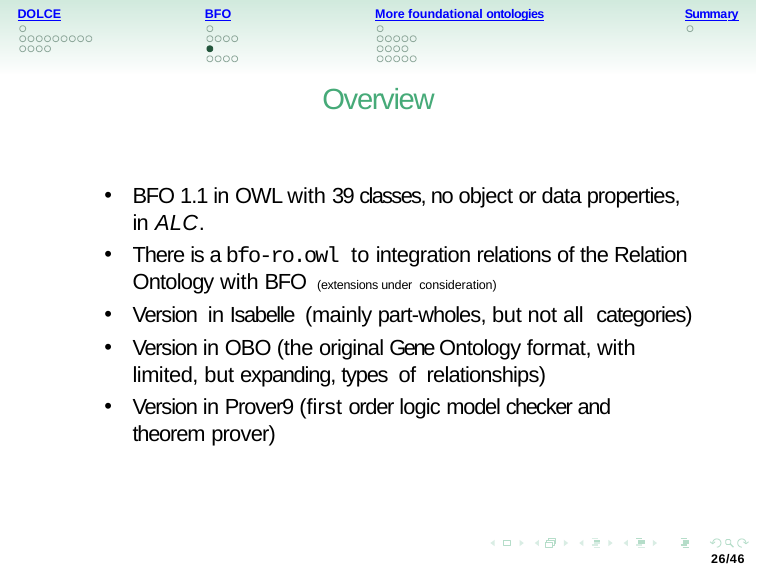

More foundational ontologies
Summary
DOLCE
BFO

Overview

BFO 1.1 in OWL with 39 classes, no object or data properties,  in ALC.
There is a bfo-ro.owl to integration relations of the Relation  Ontology with BFO  (extensions under  consideration)
Version  in Isabelle  (mainly part-wholes, but not all  categories)
Version in OBO (the original Gene Ontology format, with  limited, but expanding, types  of relationships)
Version in Prover9 (first order logic model checker and  theorem prover)

26/46